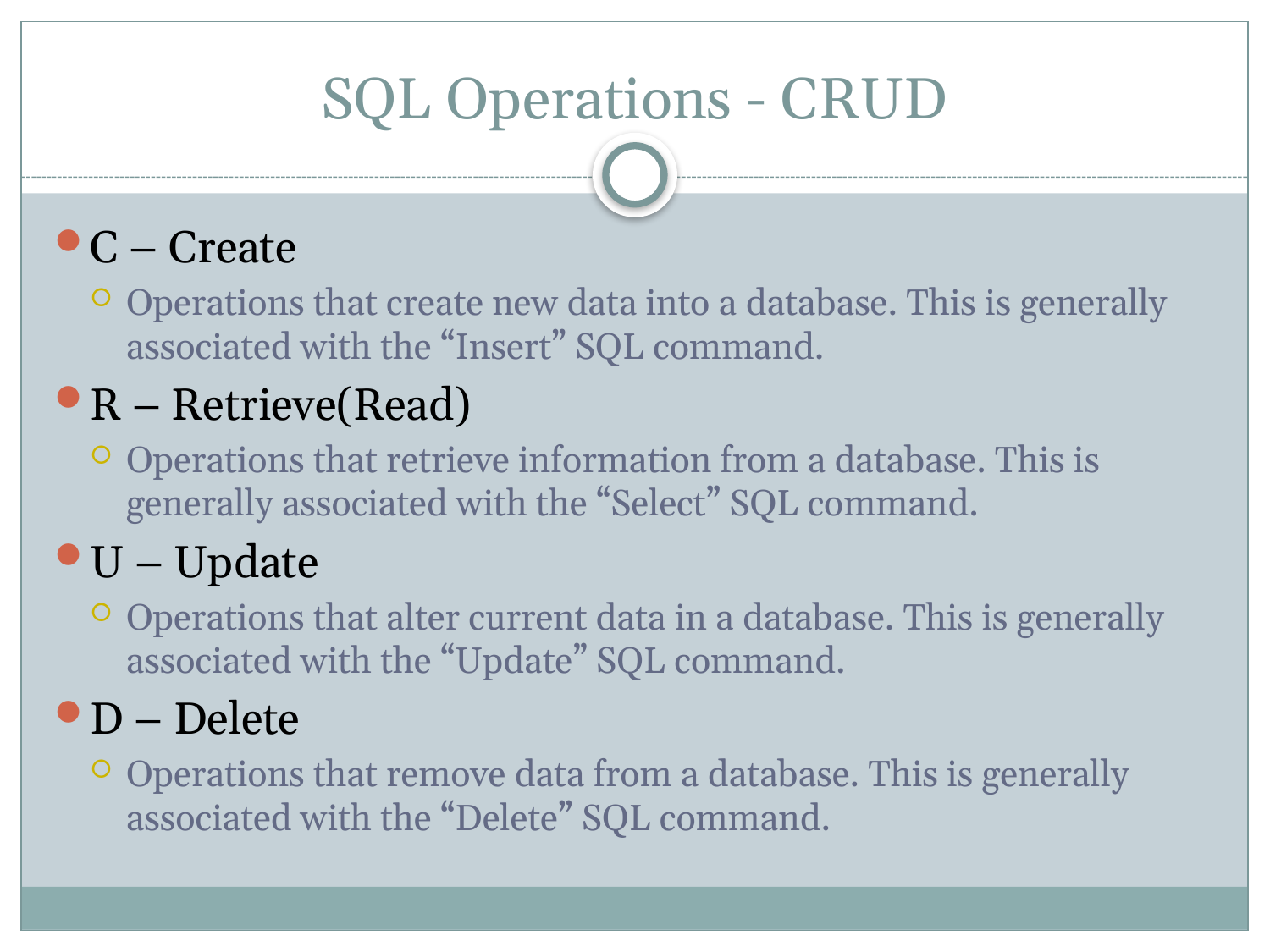

# SQL Operations - CRUD
C – Create
Operations that create new data into a database. This is generally associated with the “Insert” SQL command.
R – Retrieve(Read)
Operations that retrieve information from a database. This is generally associated with the “Select” SQL command.
U – Update
Operations that alter current data in a database. This is generally associated with the “Update” SQL command.
D – Delete
Operations that remove data from a database. This is generally associated with the “Delete” SQL command.